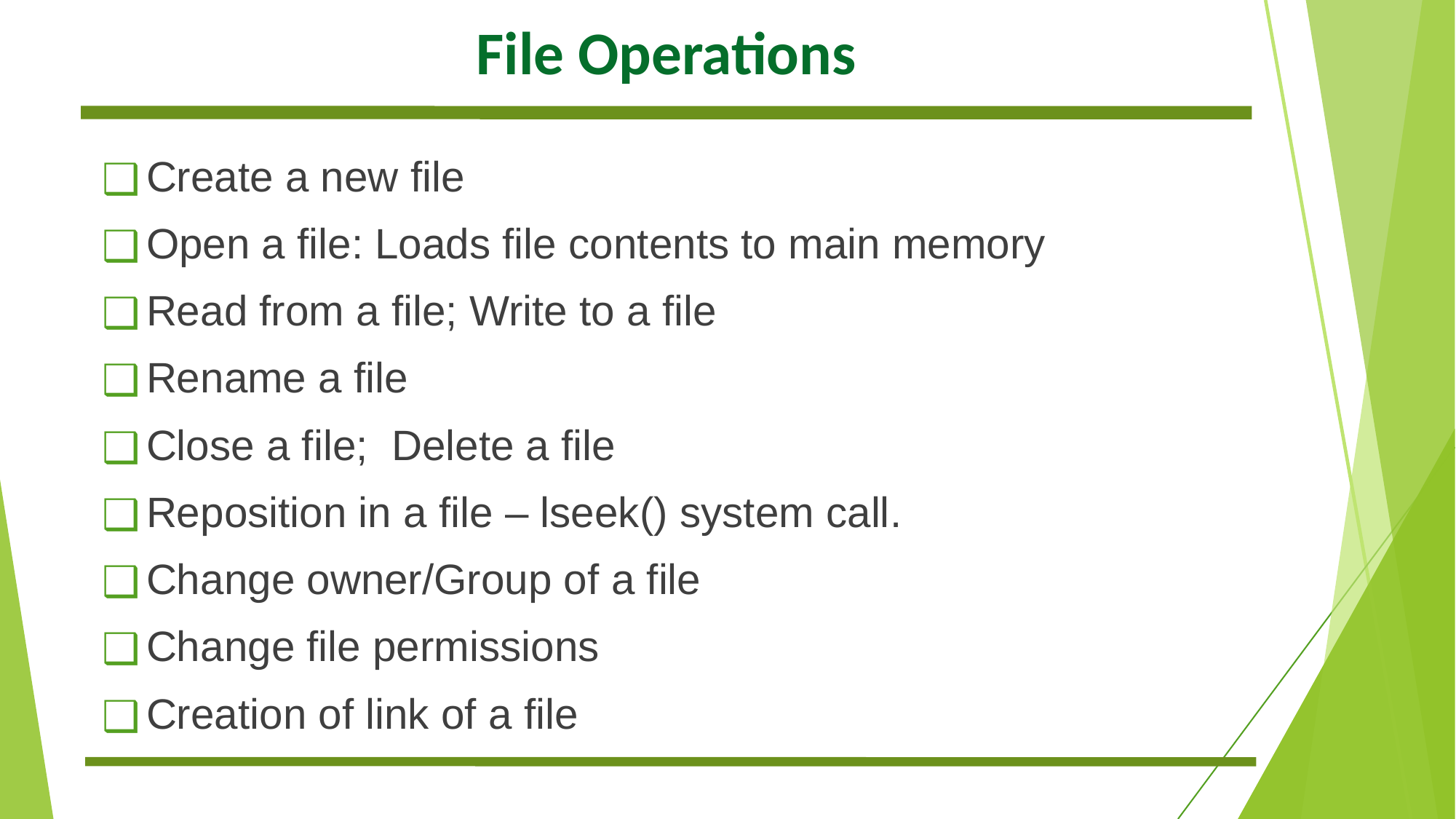

# File Operations
Create a new file
Open a file: Loads file contents to main memory
Read from a file; Write to a file
Rename a file
Close a file;  Delete a file
Reposition in a file – lseek() system call.
Change owner/Group of a file
Change file permissions
Creation of link of a file